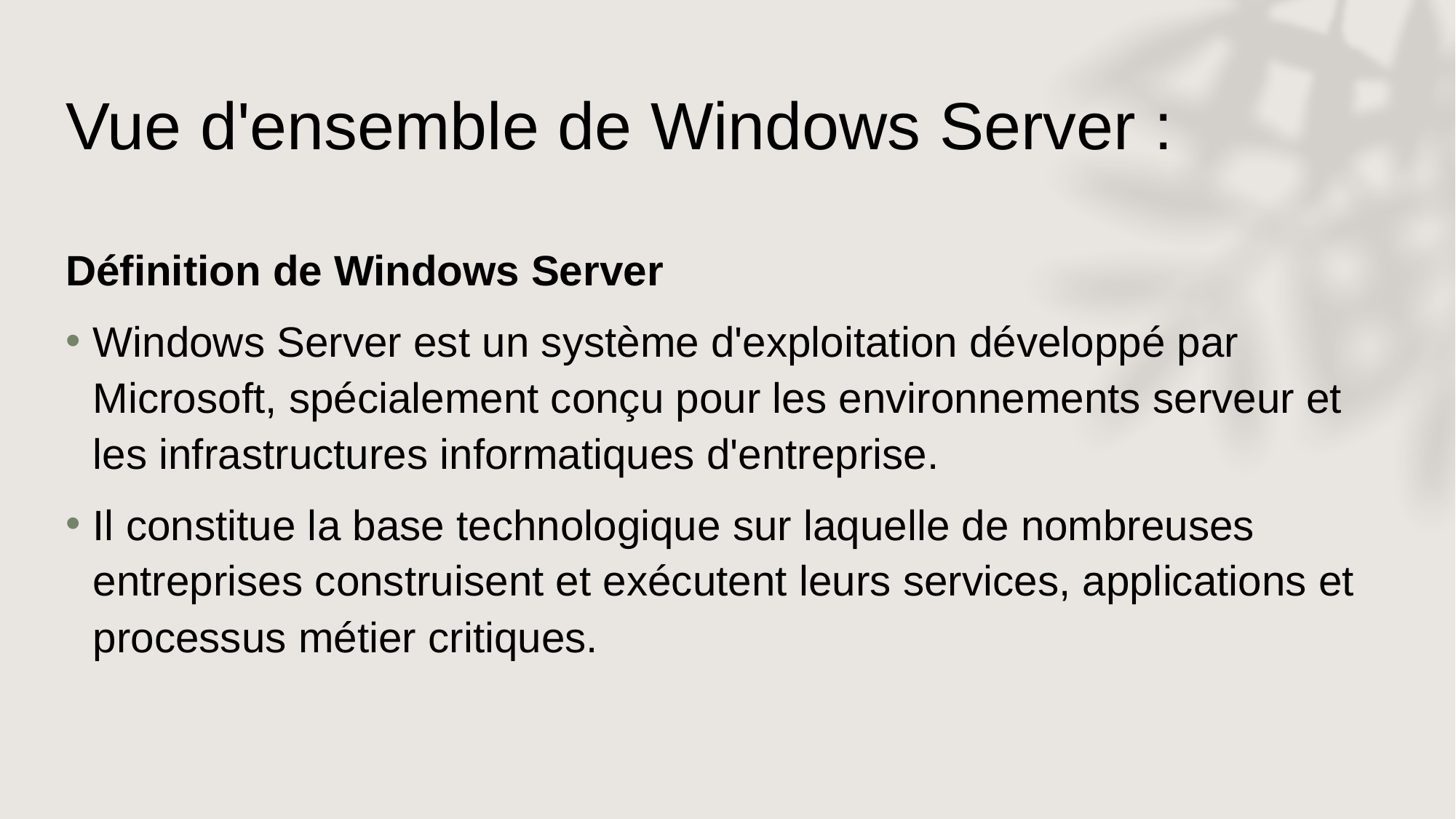

# Vue d'ensemble de Windows Server :
Définition de Windows Server
Windows Server est un système d'exploitation développé par Microsoft, spécialement conçu pour les environnements serveur et les infrastructures informatiques d'entreprise.
Il constitue la base technologique sur laquelle de nombreuses entreprises construisent et exécutent leurs services, applications et processus métier critiques.